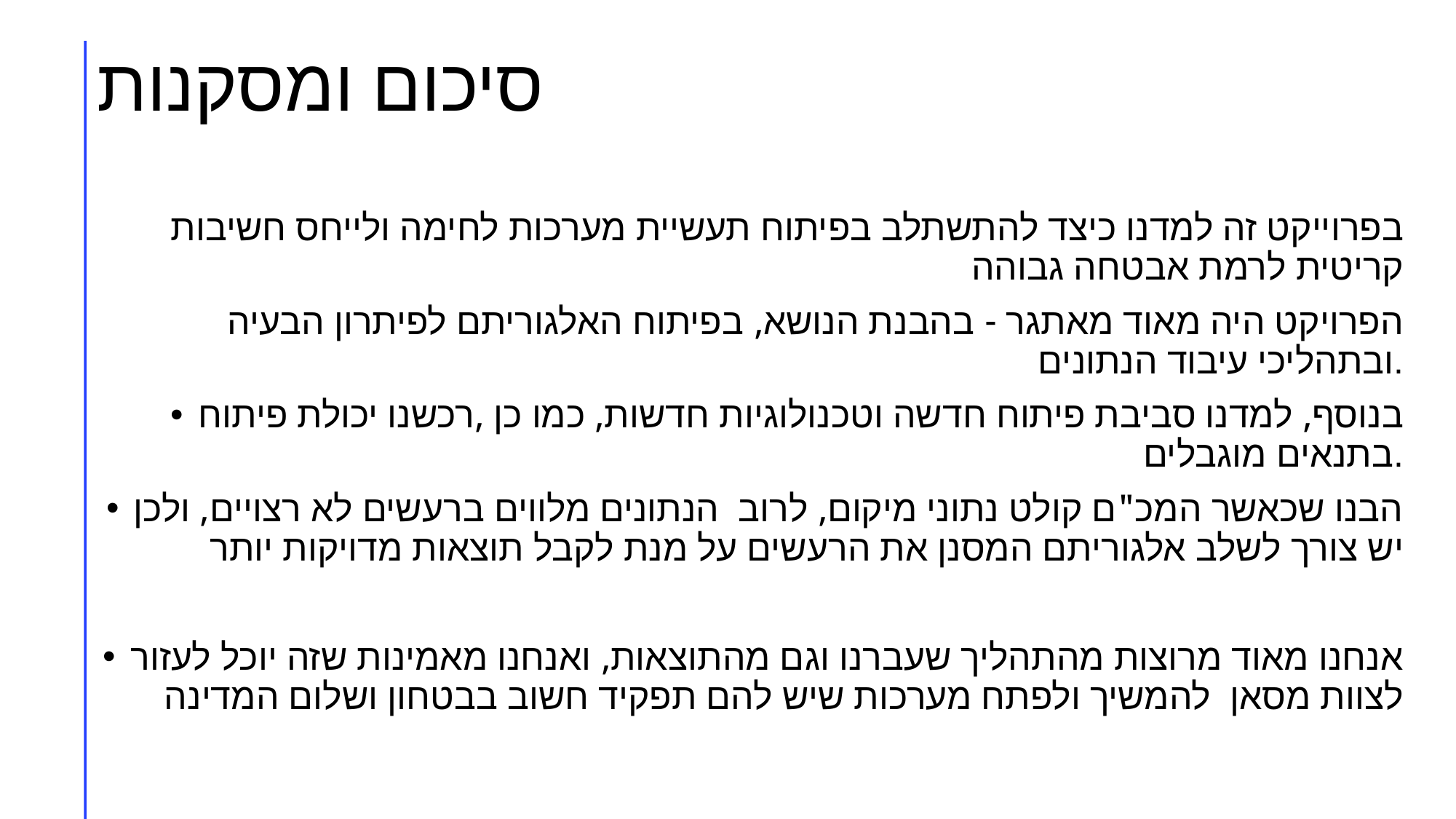

# סיכום ומסקנות

בפרוייקט זה למדנו כיצד להתשתלב בפיתוח תעשיית מערכות לחימה ולייחס חשיבות קריטית לרמת אבטחה גבוהה
הפרויקט היה מאוד מאתגר - בהבנת הנושא, בפיתוח האלגוריתם לפיתרון הבעיה ובתהליכי עיבוד הנתונים.
בנוסף, למדנו סביבת פיתוח חדשה וטכנולוגיות חדשות, כמו כן ,רכשנו יכולת פיתוח בתנאים מוגבלים.
הבנו שכאשר המכ"ם קולט נתוני מיקום, לרוב  הנתונים מלווים ברעשים לא רצויים, ולכן יש צורך לשלב אלגוריתם המסנן את הרעשים על מנת לקבל תוצאות מדויקות יותר

אנחנו מאוד מרוצות מהתהליך שעברנו וגם מהתוצאות, ואנחנו מאמינות שזה יוכל לעזור לצוות מסאן  להמשיך ולפתח מערכות שיש להם תפקיד חשוב בבטחון ושלום המדינה